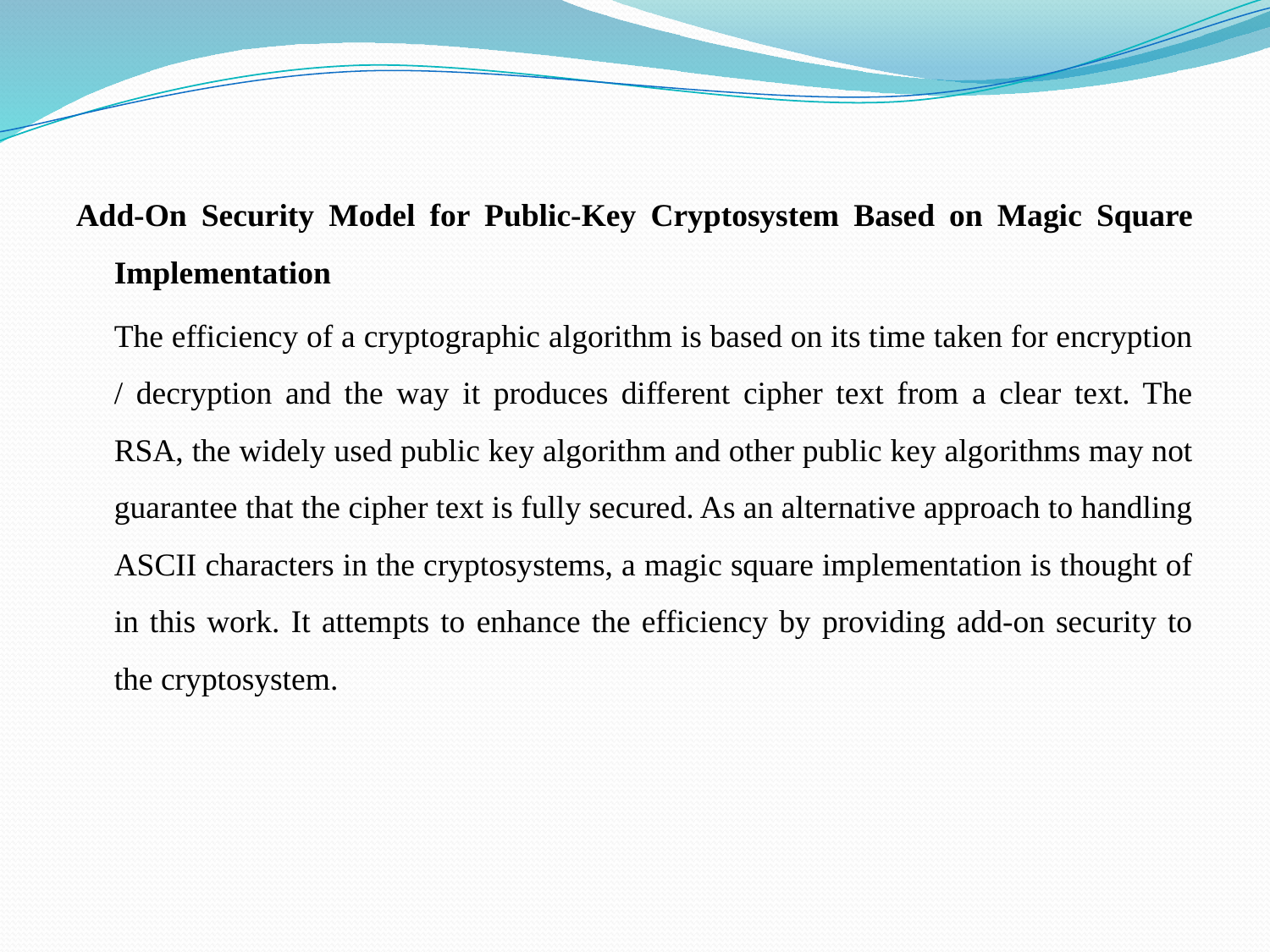

Add-On Security Model for Public-Key Cryptosystem Based on Magic Square Implementation
	The efficiency of a cryptographic algorithm is based on its time taken for encryption / decryption and the way it produces different cipher text from a clear text. The RSA, the widely used public key algorithm and other public key algorithms may not guarantee that the cipher text is fully secured. As an alternative approach to handling ASCII characters in the cryptosystems, a magic square implementation is thought of in this work. It attempts to enhance the efficiency by providing add-on security to the cryptosystem.